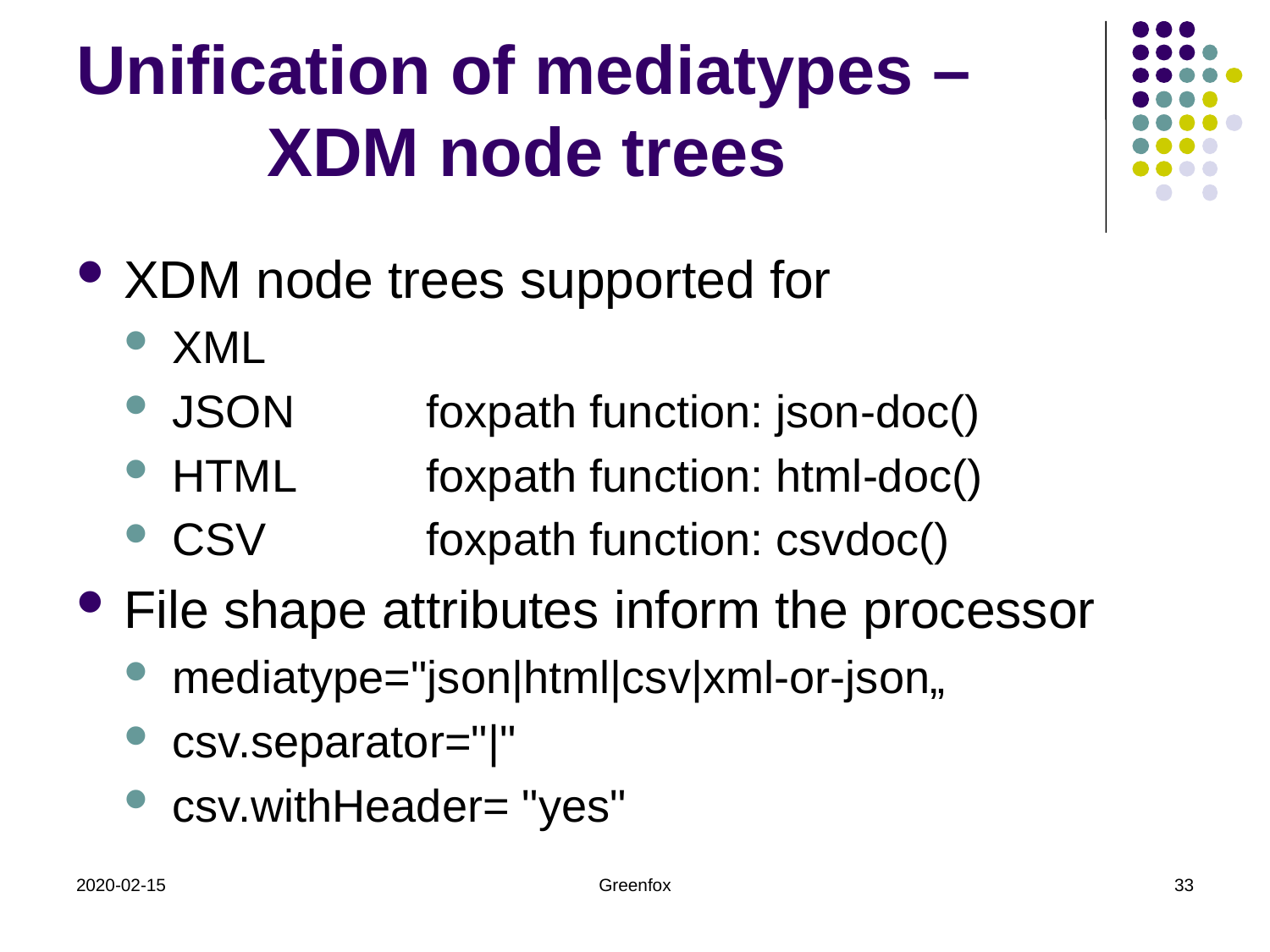

# Unification of mediatypes – XDM node trees
XDM node trees supported for
XML
JSON		foxpath function: json-doc()
HTML		foxpath function: html-doc()
CSV		foxpath function: csvdoc()
File shape attributes inform the processor
mediatype="json|html|csv|xml-or-json„
csv.separator="|"
csv.withHeader= "yes"
2020-02-15
Greenfox
33